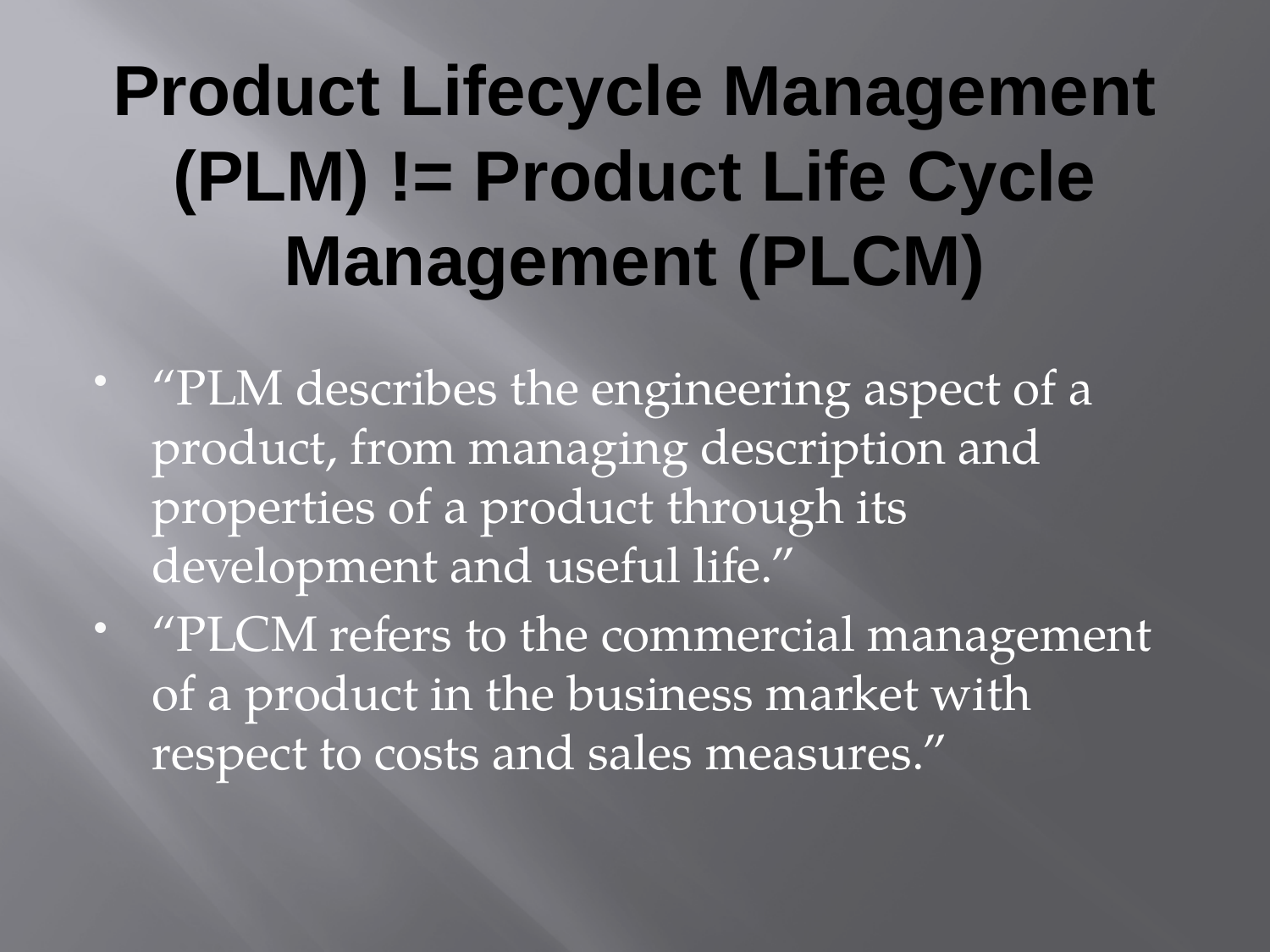

# Product Lifecycle Management (PLM) != Product Life Cycle Management (PLCM)
“PLM describes the engineering aspect of a product, from managing description and properties of a product through its development and useful life.”
“PLCM refers to the commercial management of a product in the business market with respect to costs and sales measures.”